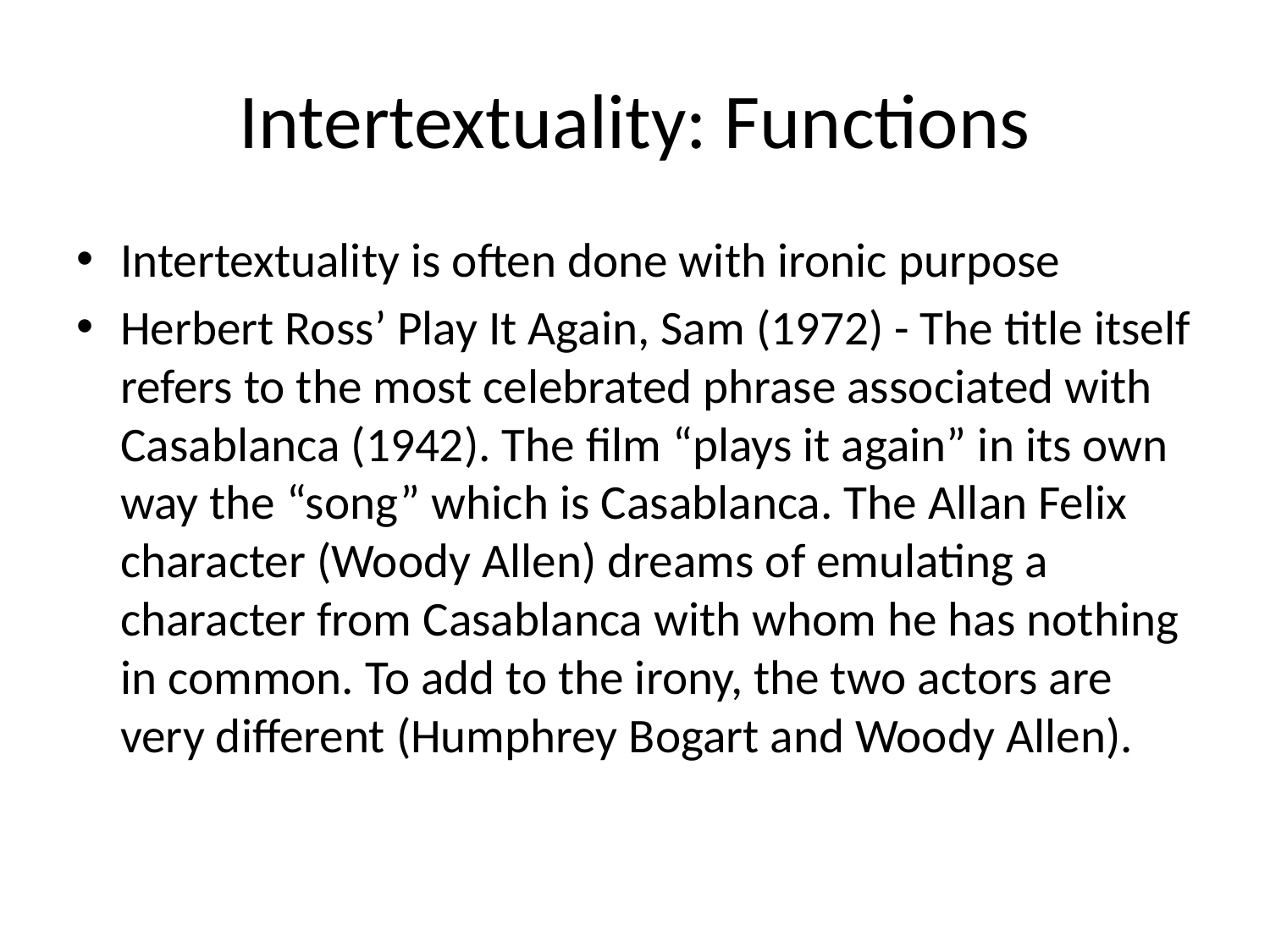

# Intertextuality: Functions
Intertextuality is often done with ironic purpose
Herbert Ross’ Play It Again, Sam (1972) - The title itself refers to the most celebrated phrase associated with Casablanca (1942). The film “plays it again” in its own way the “song” which is Casablanca. The Allan Felix character (Woody Allen) dreams of emulating a character from Casablanca with whom he has nothing in common. To add to the irony, the two actors are very different (Humphrey Bogart and Woody Allen).